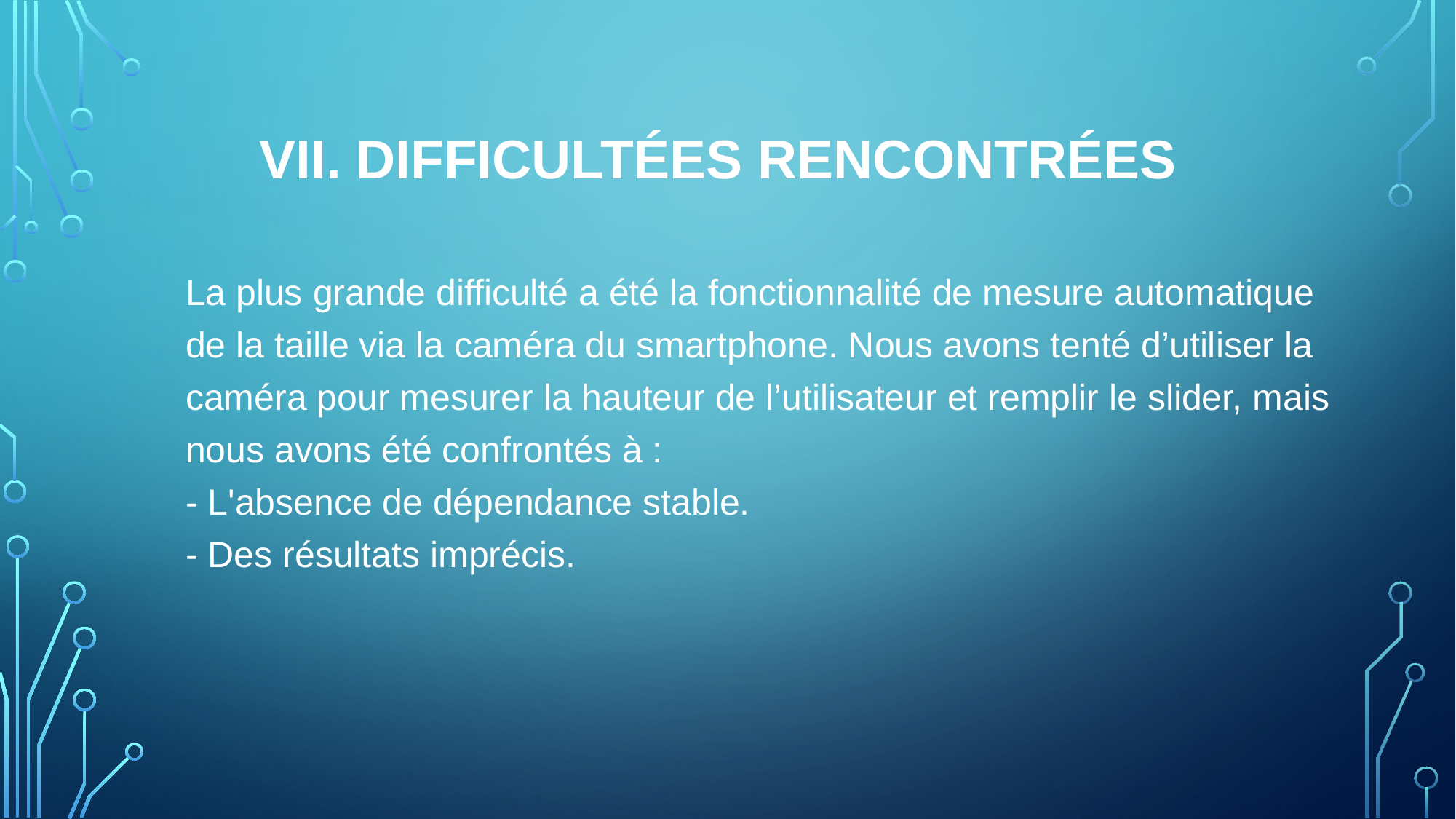

# VII. Difficultées Rencontrées
La plus grande difficulté a été la fonctionnalité de mesure automatique de la taille via la caméra du smartphone. Nous avons tenté d’utiliser la caméra pour mesurer la hauteur de l’utilisateur et remplir le slider, mais nous avons été confrontés à :
- L'absence de dépendance stable.
- Des résultats imprécis.